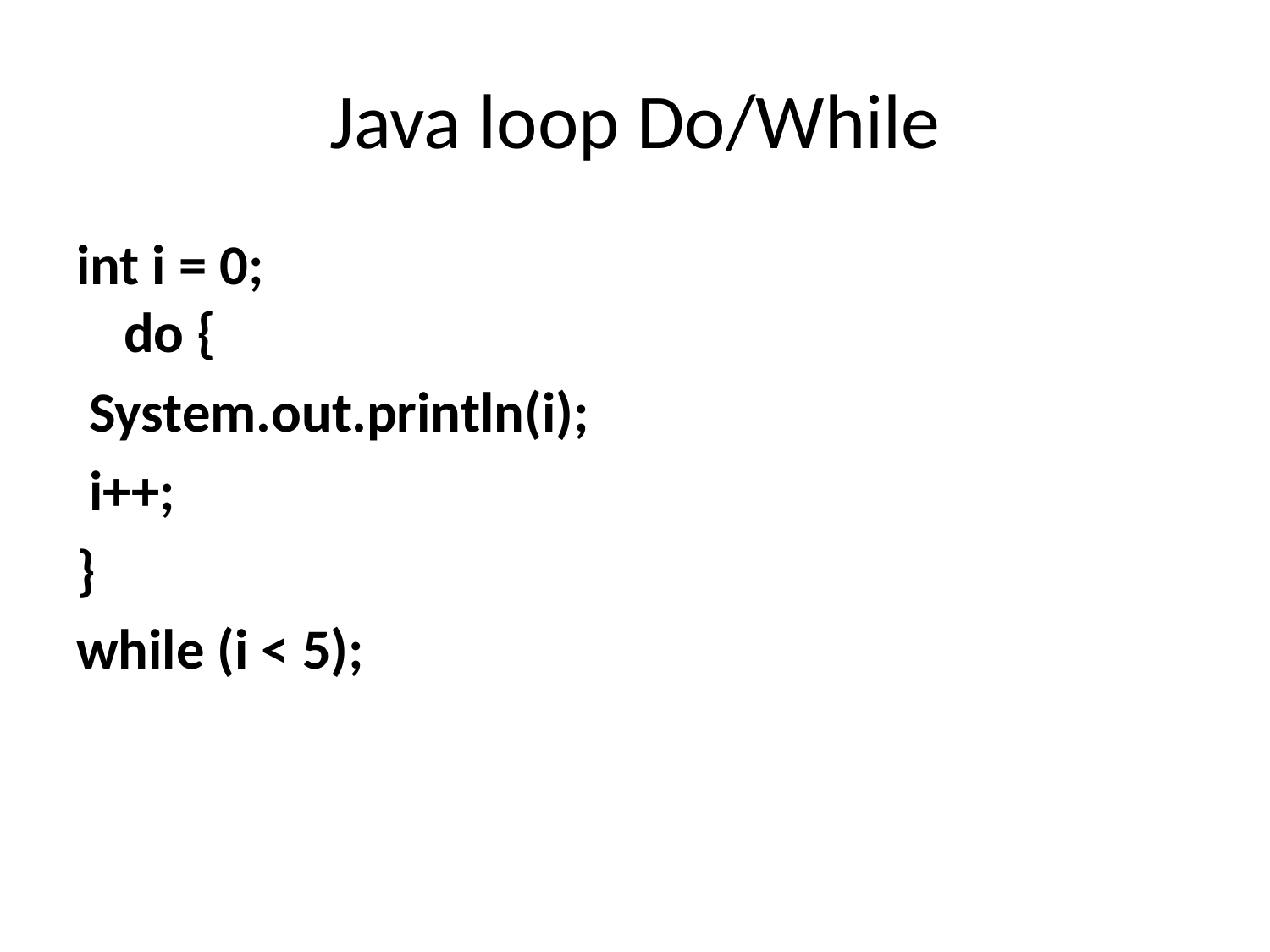

# Java loop Do/While
int i = 0;
do {
 System.out.println(i);
 i++;
}
while (i < 5);